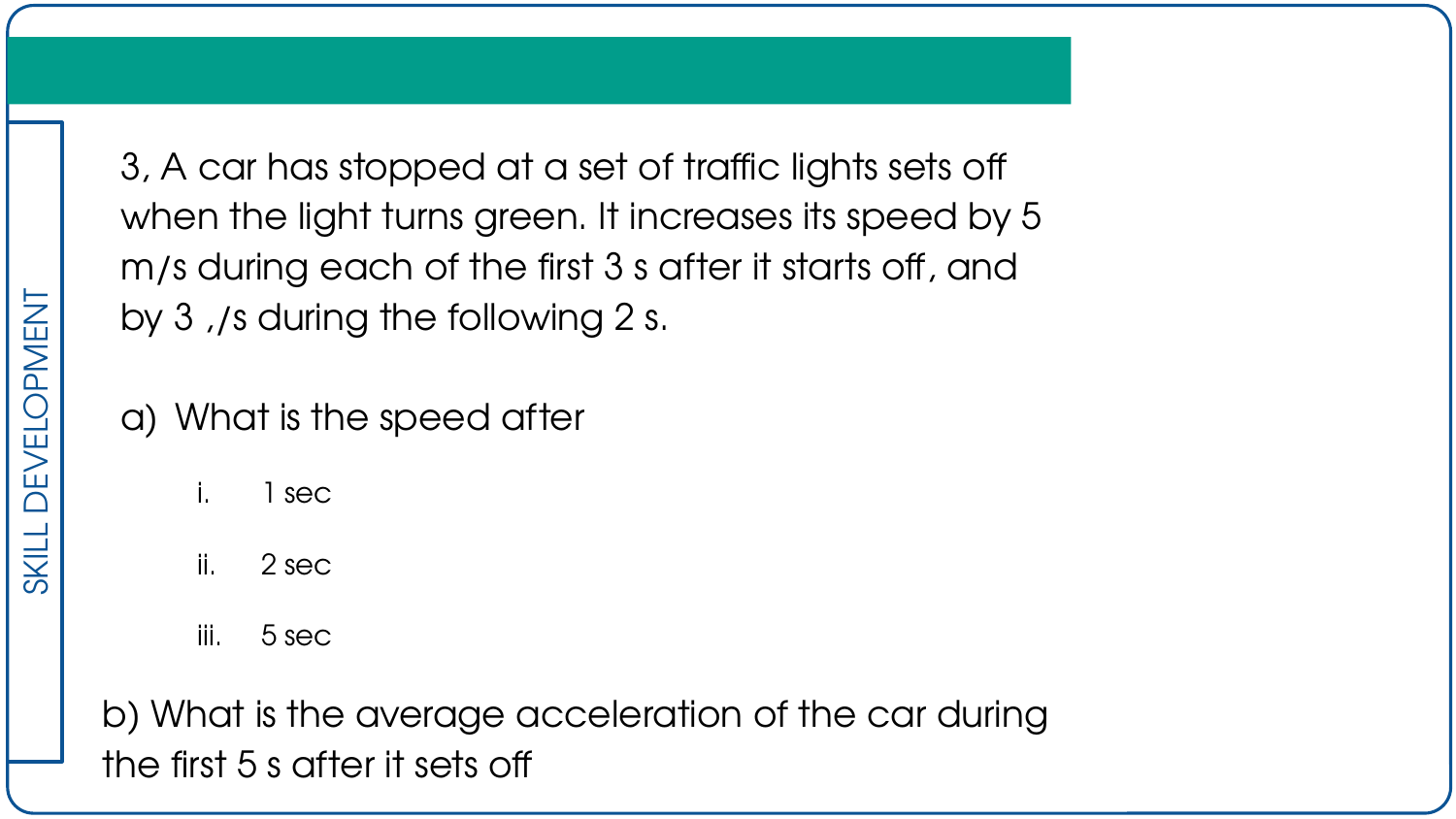

3, A car has stopped at a set of traffic lights sets off when the light turns green. It increases its speed by 5 m/s during each of the first 3 s after it starts off, and by 3 ,/s during the following 2 s.

What is the speed after
1 sec
2 sec
5 sec
b) What is the average acceleration of the car during the first 5 s after it sets off